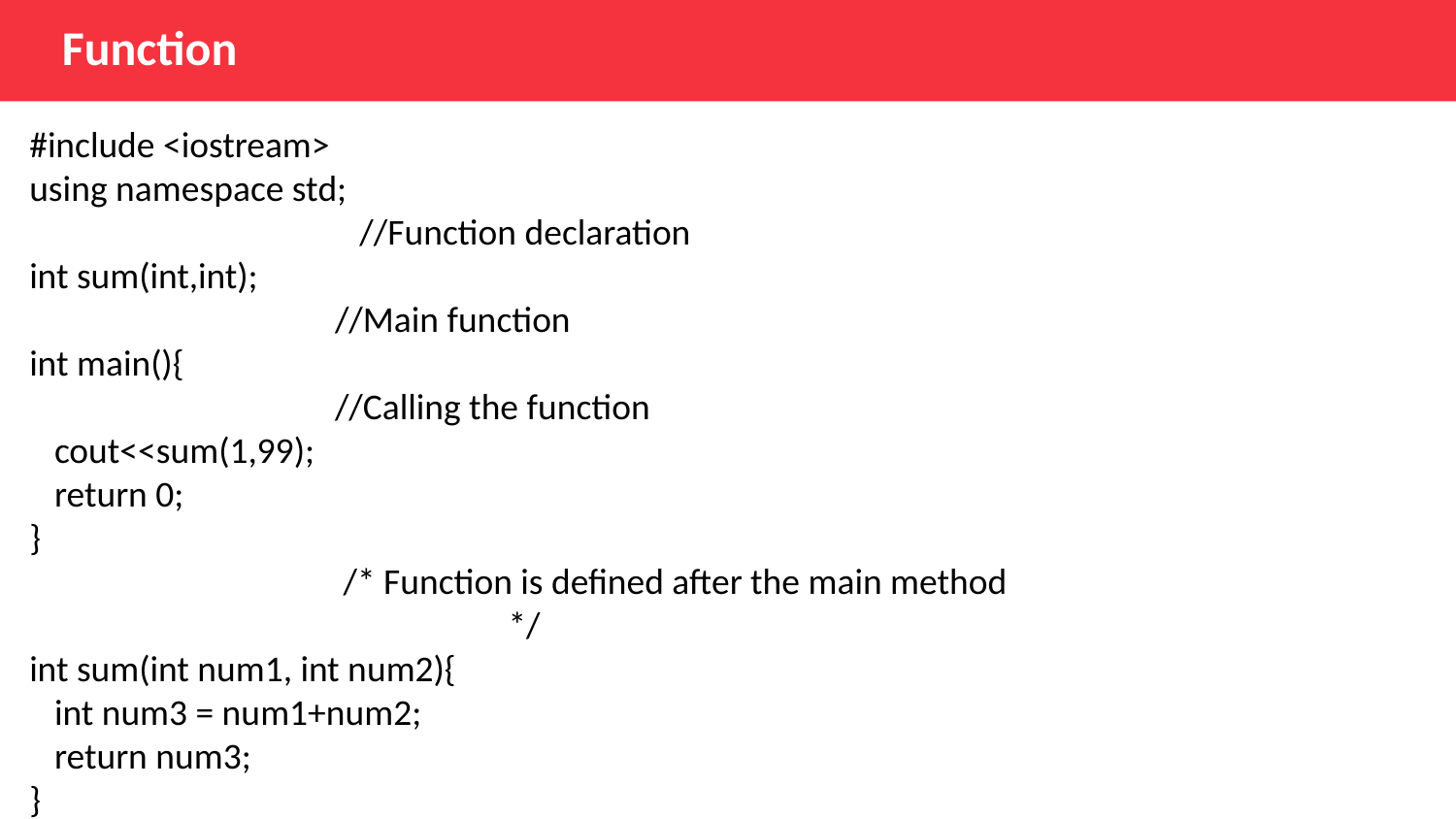

Function
#include <iostream>
using namespace std;
                                        //Function declaration
int sum(int,int);
                                     //Main function
int main(){
                                     //Calling the function
   cout<<sum(1,99);
   return 0;
}
                                      /* Function is defined after the main method
                                                          */
int sum(int num1, int num2){
   int num3 = num1+num2;
   return num3;
}

.